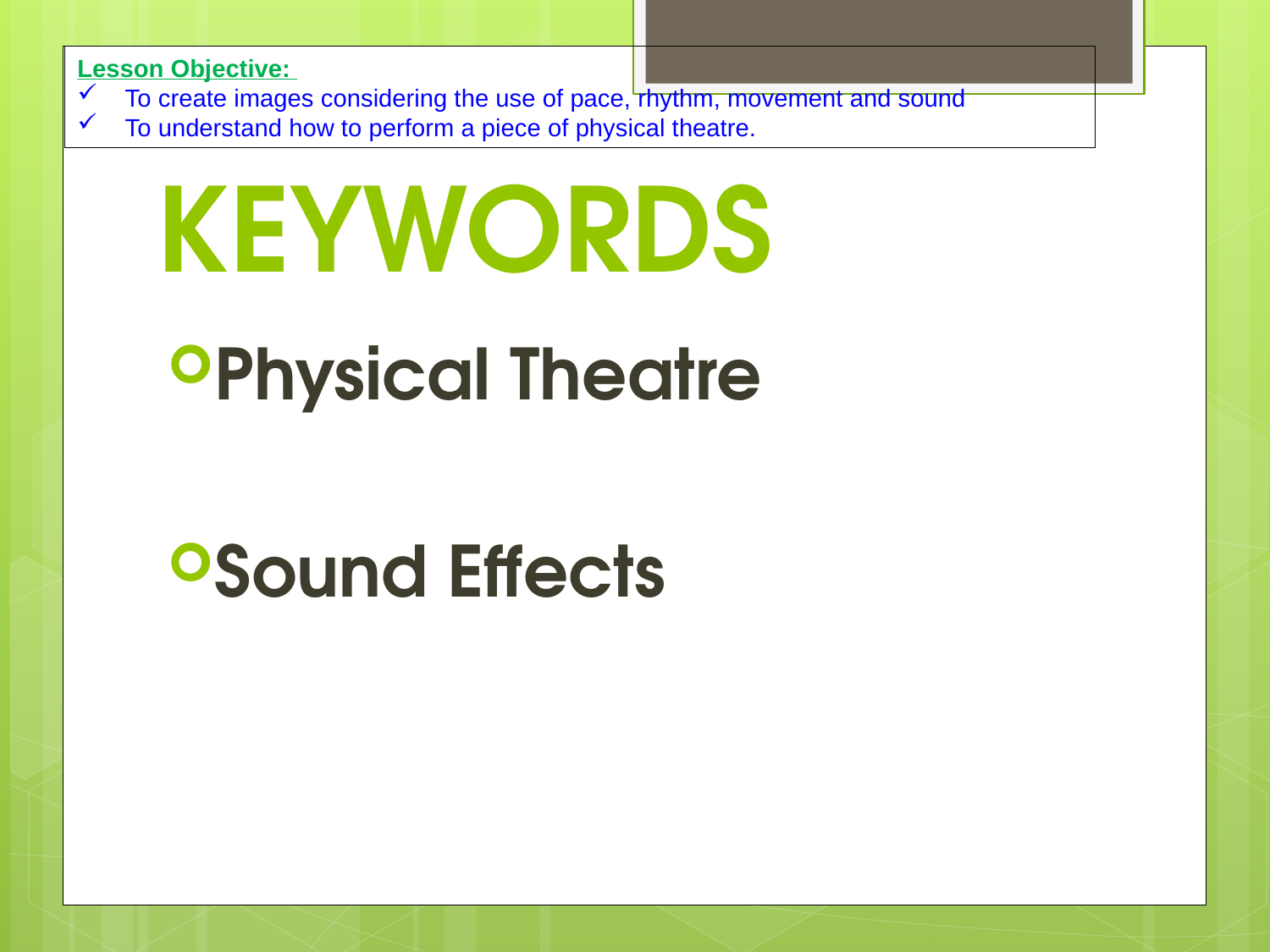

Lesson Objective:
To create images considering the use of pace, rhythm, movement and sound
To understand how to perform a piece of physical theatre.
# KEYWORDS
Physical Theatre

Sound Effects